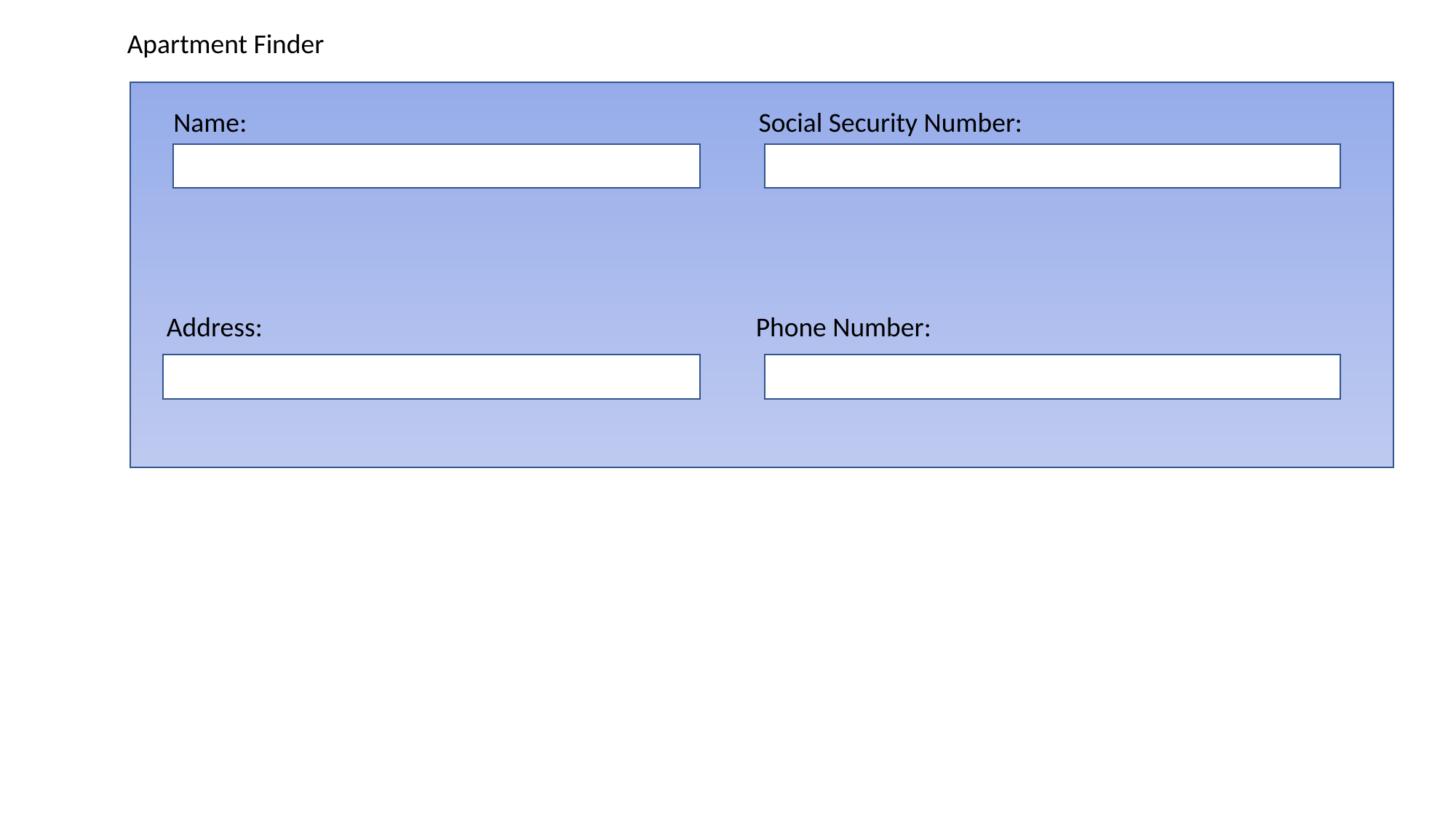

Apartment Finder

Name:                                                                                   Social Security Number:

Address:                                                                                Phone Number: